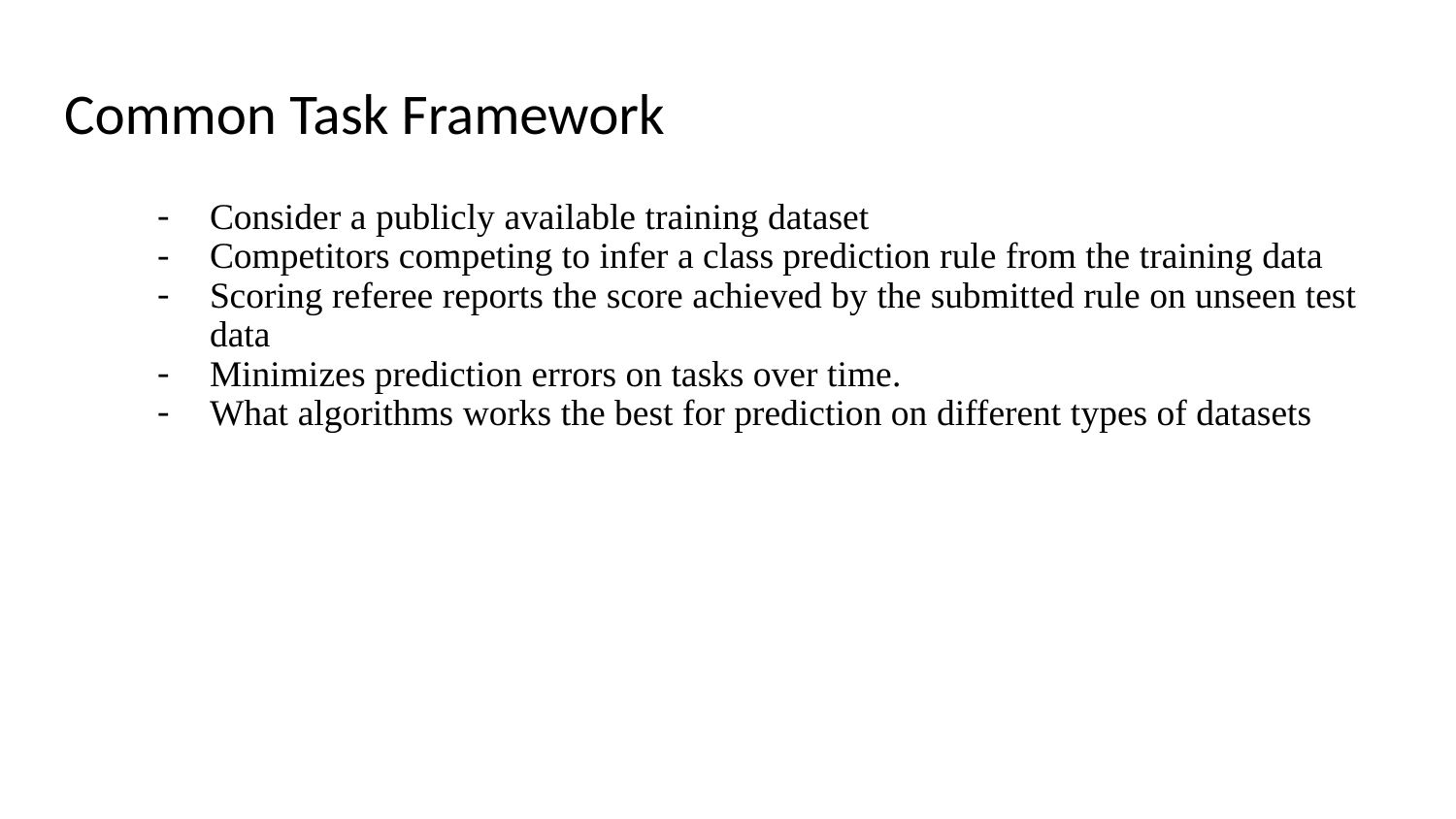

# Common Task Framework
Consider a publicly available training dataset
Competitors competing to infer a class prediction rule from the training data
Scoring referee reports the score achieved by the submitted rule on unseen test data
Minimizes prediction errors on tasks over time.
What algorithms works the best for prediction on different types of datasets